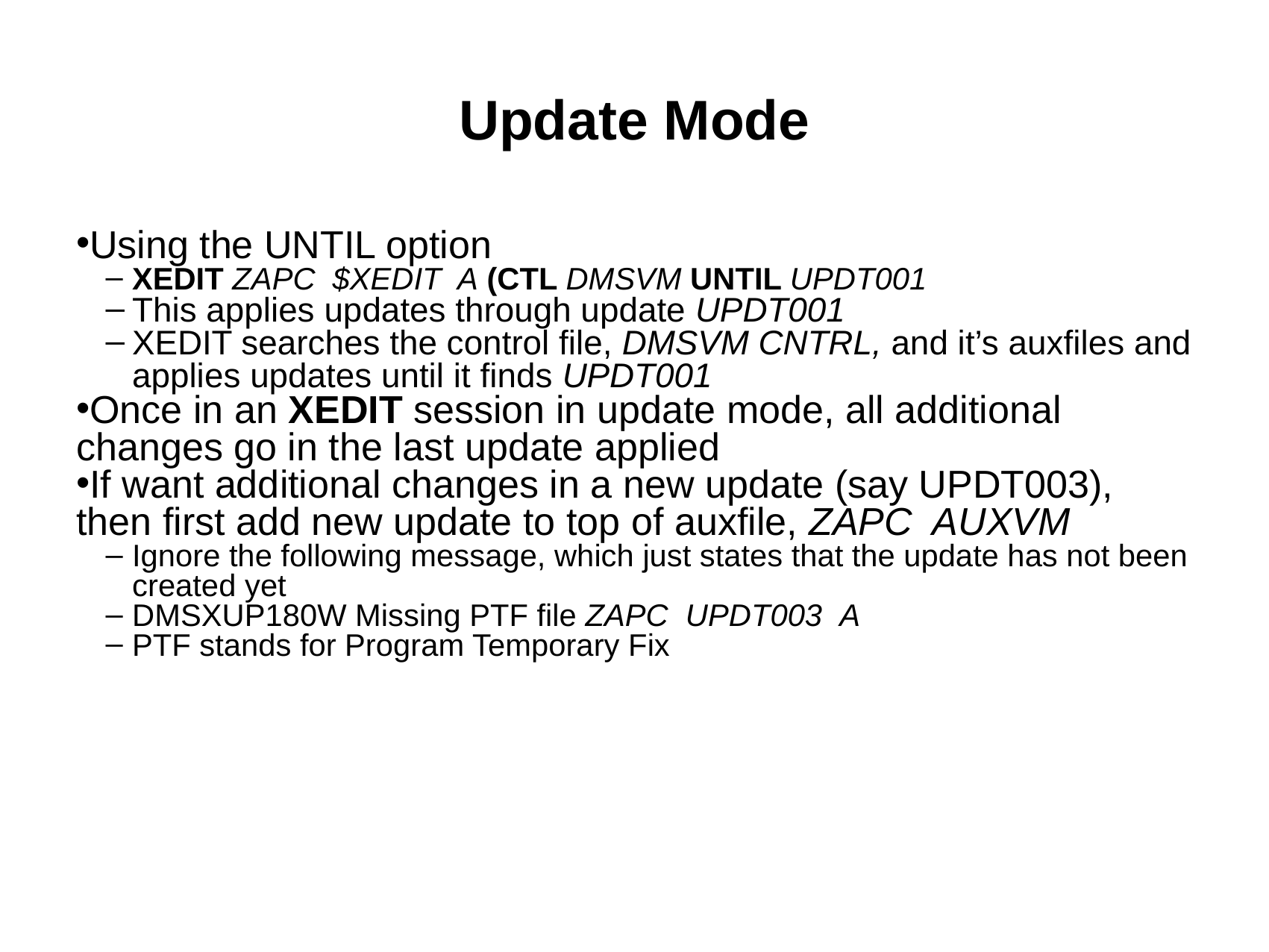

Update Mode
Using the UNTIL option
XEDIT ZAPC  $XEDIT  A (CTL DMSVM UNTIL UPDT001
This applies updates through update UPDT001
XEDIT searches the control file, DMSVM CNTRL, and it’s auxfiles and applies updates until it finds UPDT001
Once in an XEDIT session in update mode, all additional changes go in the last update applied
If want additional changes in a new update (say UPDT003), then first add new update to top of auxfile, ZAPC  AUXVM
Ignore the following message, which just states that the update has not been created yet
DMSXUP180W Missing PTF file ZAPC  UPDT003  A
PTF stands for Program Temporary Fix